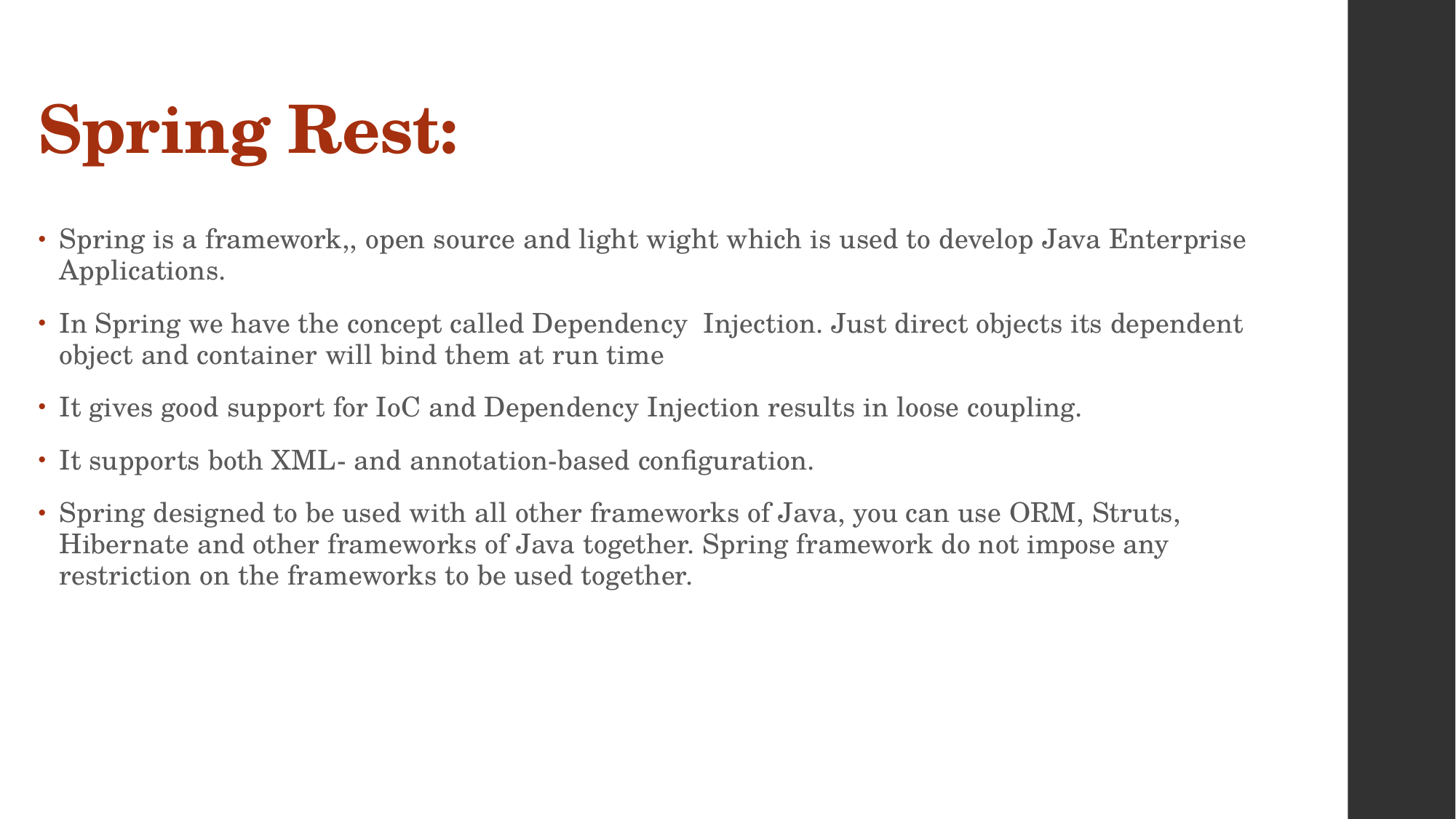

# Spring Rest:
Spring is a framework,, open source and light wight which is used to develop Java Enterprise Applications.
In Spring we have the concept called Dependency  Injection. Just direct objects its dependent object and container will bind them at run time
It gives good support for IoC and Dependency Injection results in loose coupling.
It supports both XML- and annotation-based configuration.
Spring designed to be used with all other frameworks of Java, you can use ORM, Struts, Hibernate and other frameworks of Java together. Spring framework do not impose any restriction on the frameworks to be used together.